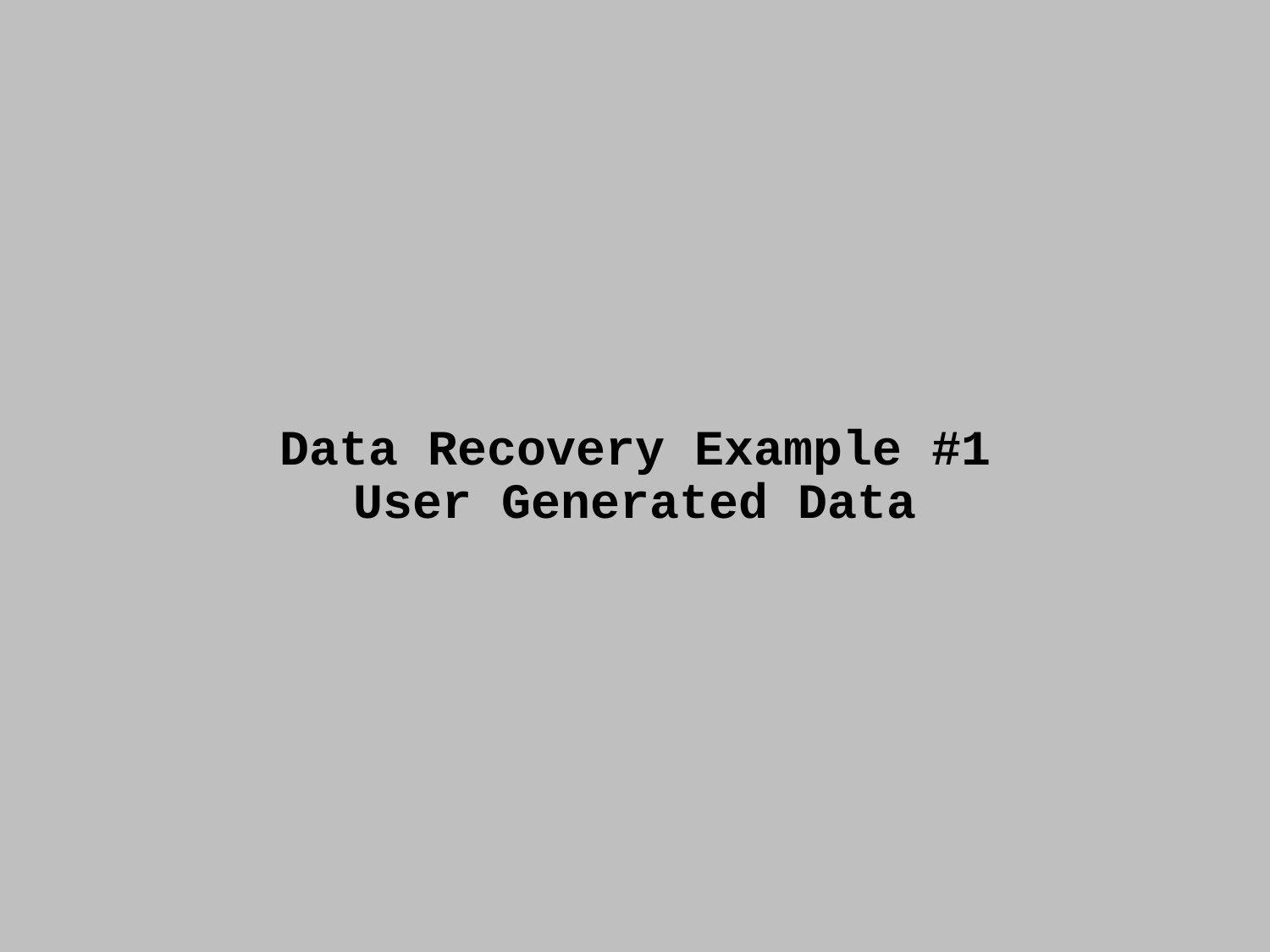

# Data Recovery Example #1 User Generated Data